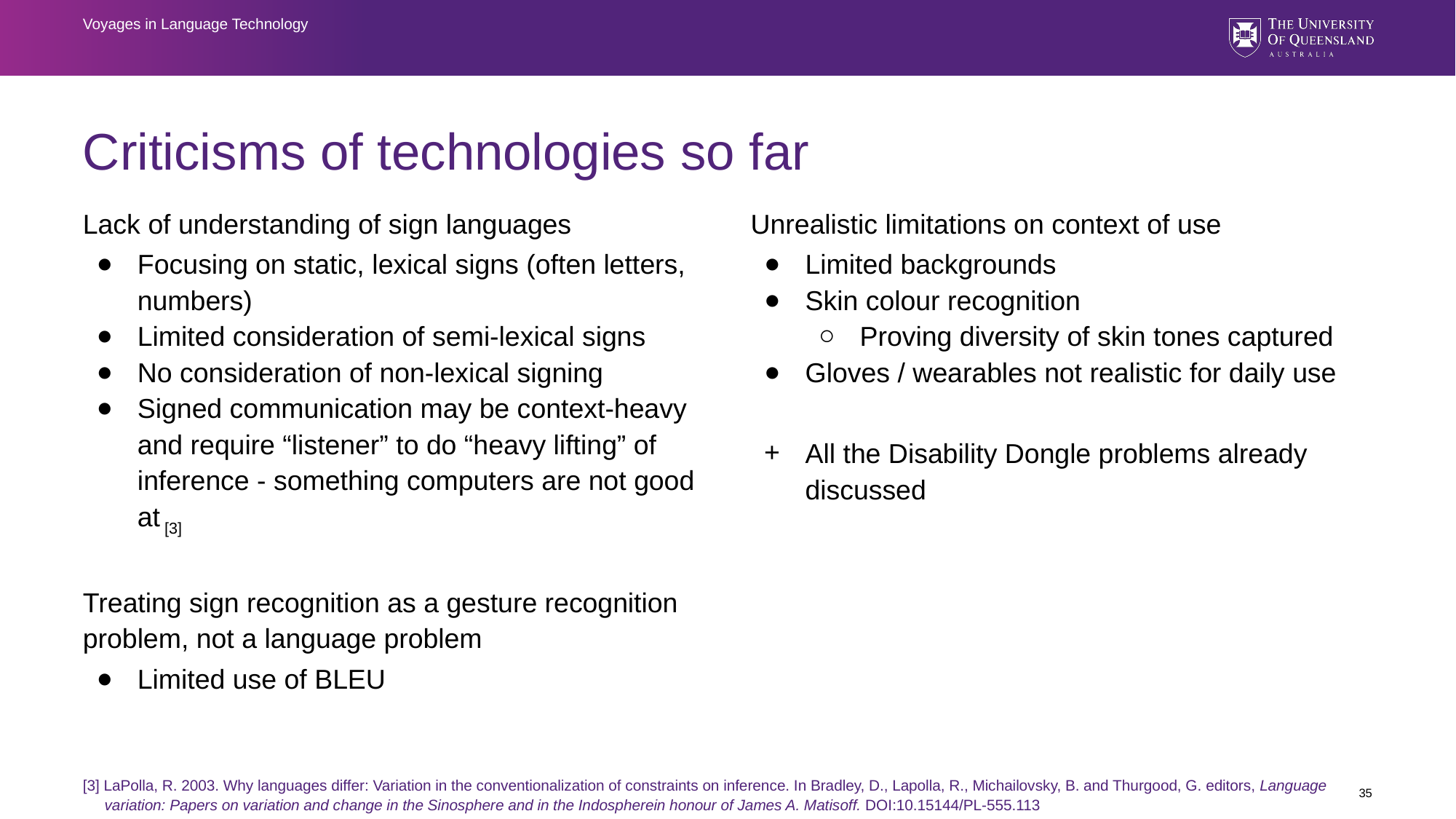

Voyages in Language Technology

# Criticisms of technologies so far
Unrealistic limitations on context of use
Limited backgrounds
Skin colour recognition
Proving diversity of skin tones captured
Gloves / wearables not realistic for daily use

All the Disability Dongle problems already discussed
Lack of understanding of sign languages
Focusing on static, lexical signs (often letters, numbers)
Limited consideration of semi-lexical signs
No consideration of non-lexical signing
Signed communication may be context-heavy and require “listener” to do “heavy lifting” of inference - something computers are not good at [3]

Treating sign recognition as a gesture recognition problem, not a language problem
Limited use of BLEU
35
[3] LaPolla, R. 2003. Why languages differ: Variation in the conventionalization of constraints on inference. In Bradley, D., Lapolla, R., Michailovsky, B. and Thurgood, G. editors, Language variation: Papers on variation and change in the Sinosphere and in the Indospherein honour of James A. Matisoff. DOI:10.15144/PL-555.113